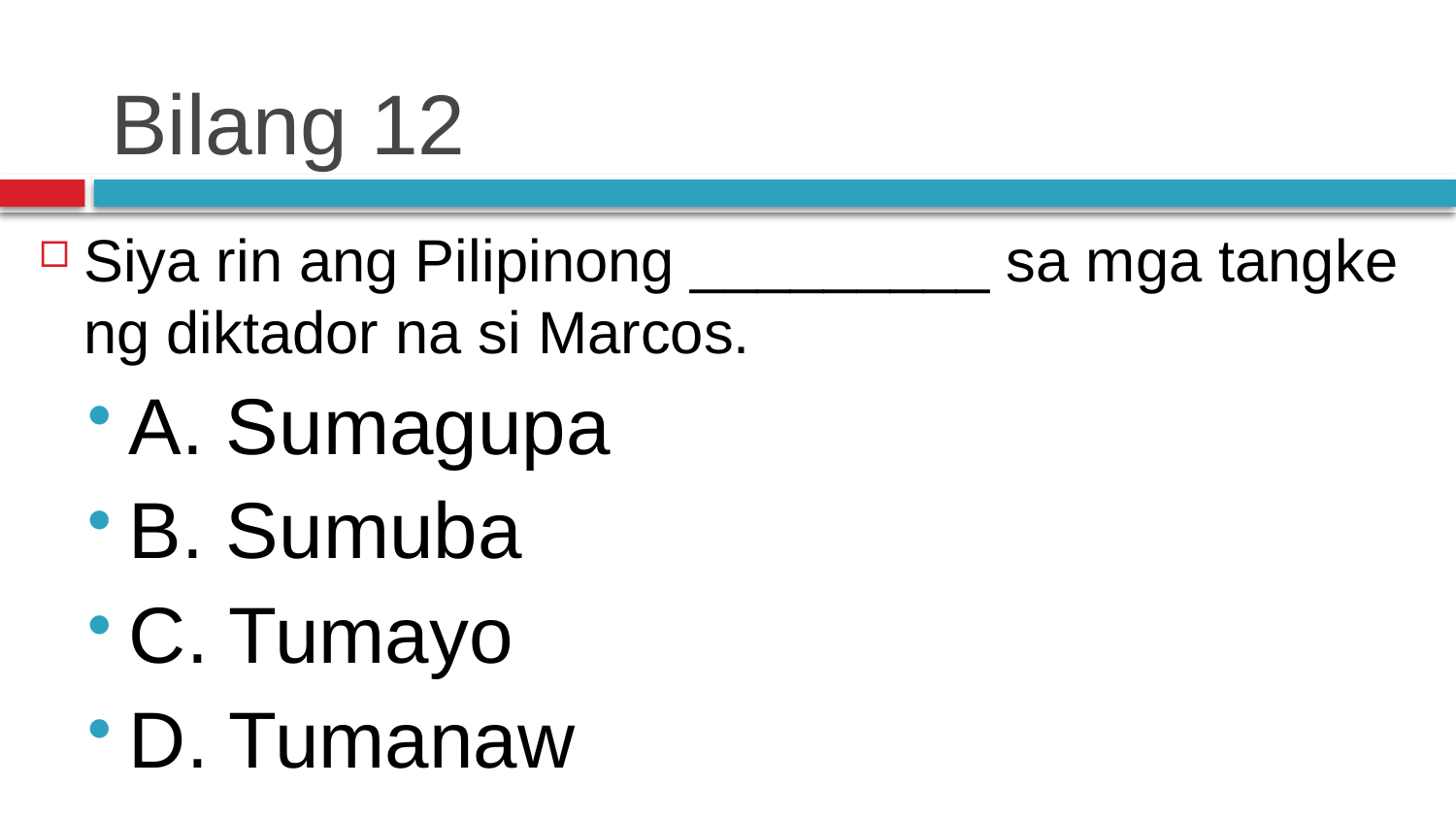

# Bilang 12
Siya rin ang Pilipinong _________ sa mga tangke ng diktador na si Marcos.
A. Sumagupa
B. Sumuba
C. Tumayo
D. Tumanaw